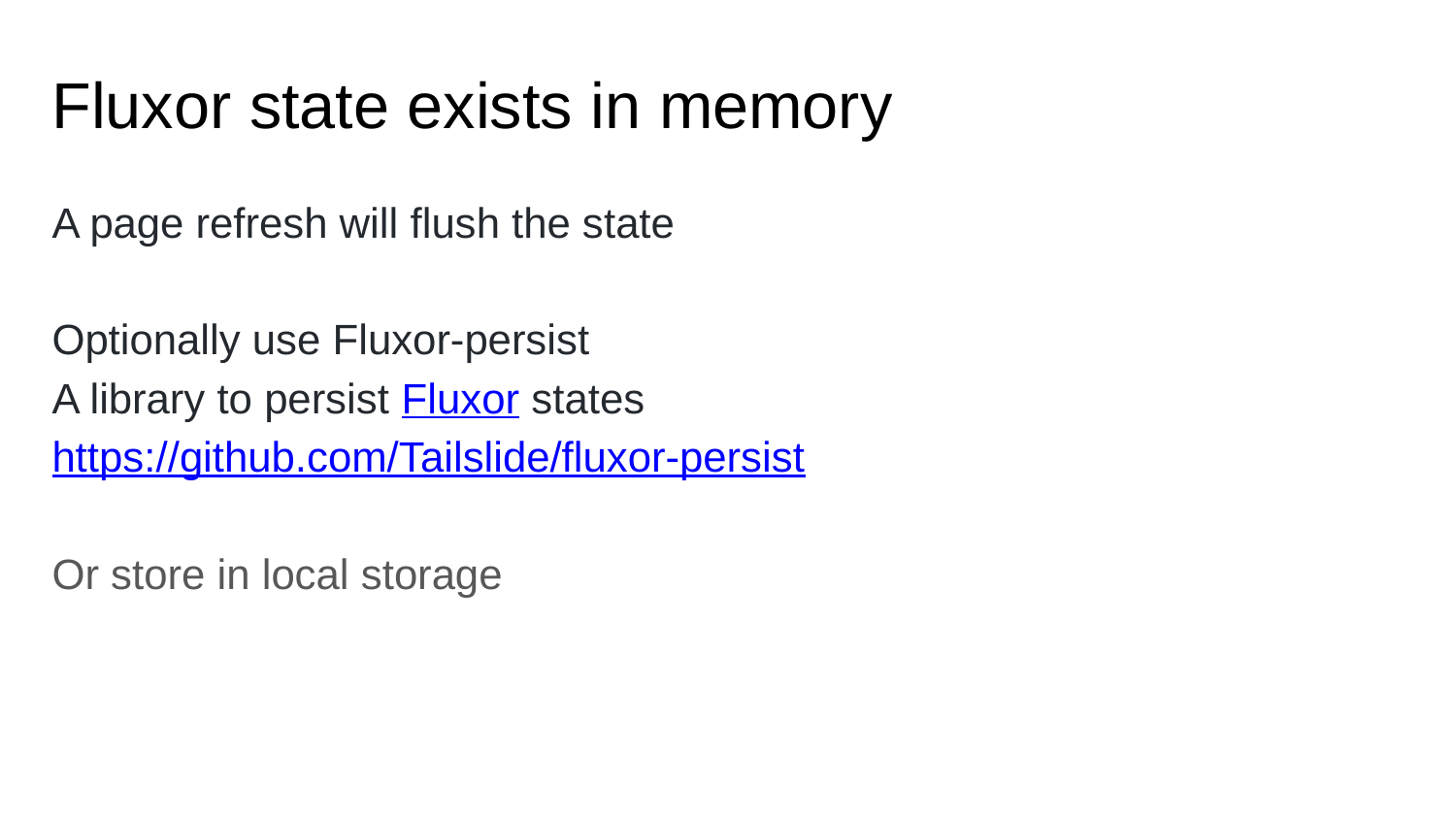

# Fluxor state exists in memory
A page refresh will flush the state

Optionally use Fluxor-persist
A library to persist Fluxor states
https://github.com/Tailslide/fluxor-persist

Or store in local storage